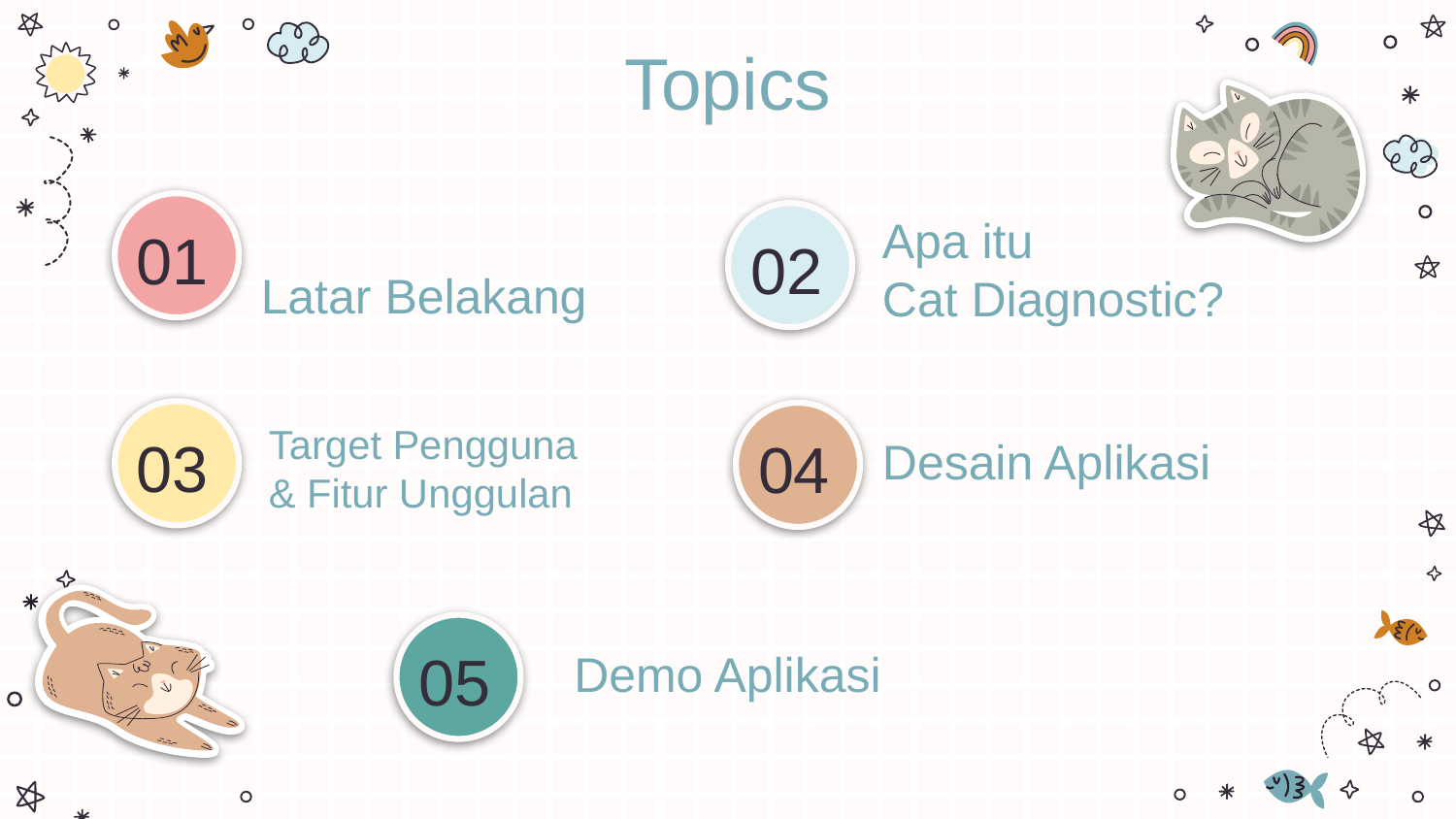

Topics

Apa itu
Cat Diagnostic?
# 01
02
Latar Belakang

03
04
Target Pengguna & Fitur Unggulan
Desain Aplikasi

05
Demo Aplikasi